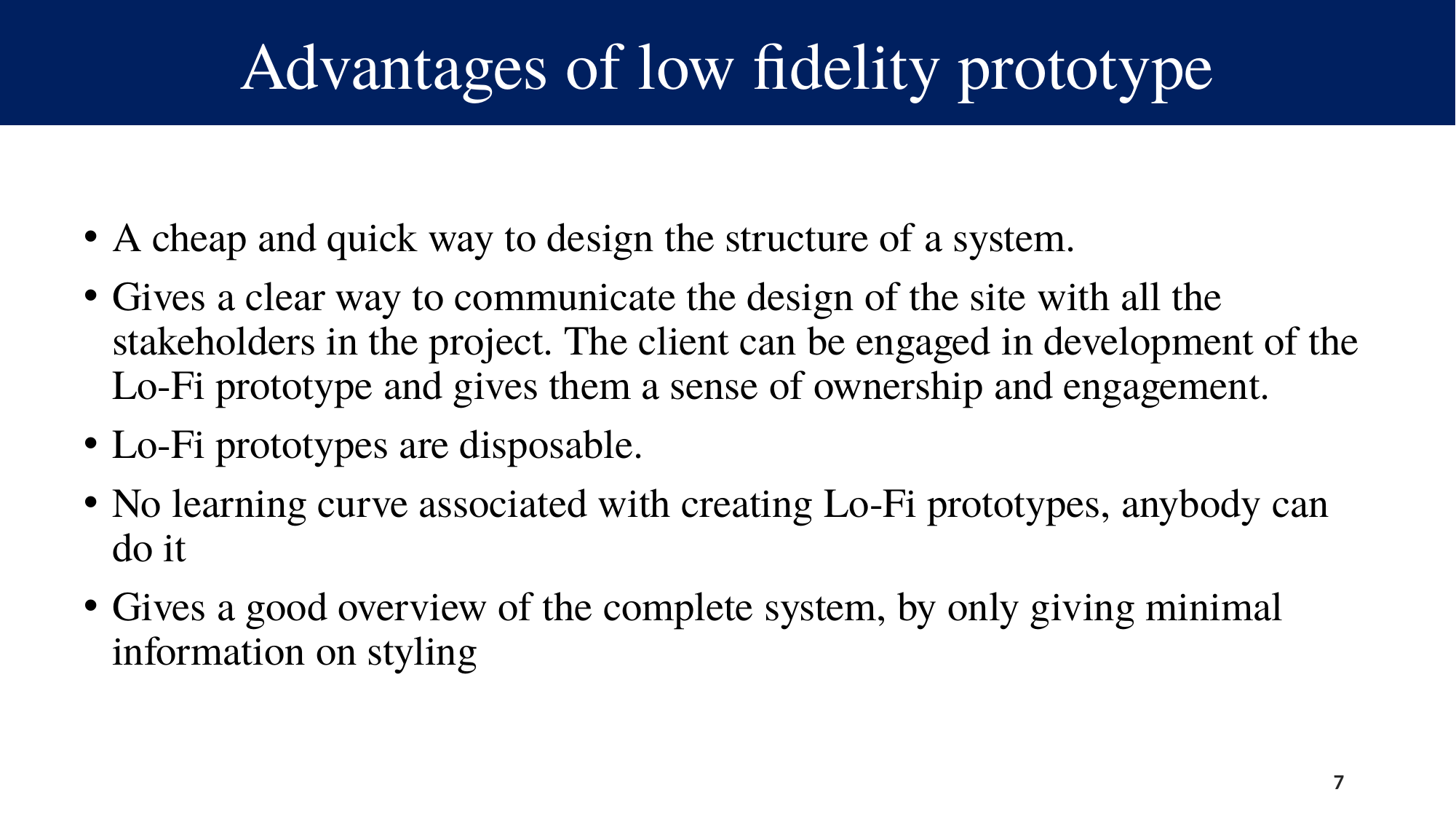

Advantages of low fidelity prototype
A cheap and quick way to design the structure of a system.
Gives a clear way to communicate the design of the site with all the stakeholders in the project. The client can be engaged in development of the Lo-Fi prototype and gives them a sense of ownership and engagement.
Lo-Fi prototypes are disposable.
No learning curve associated with creating Lo-Fi prototypes, anybody can do it
Gives a good overview of the complete system, by only giving minimal information on styling
7